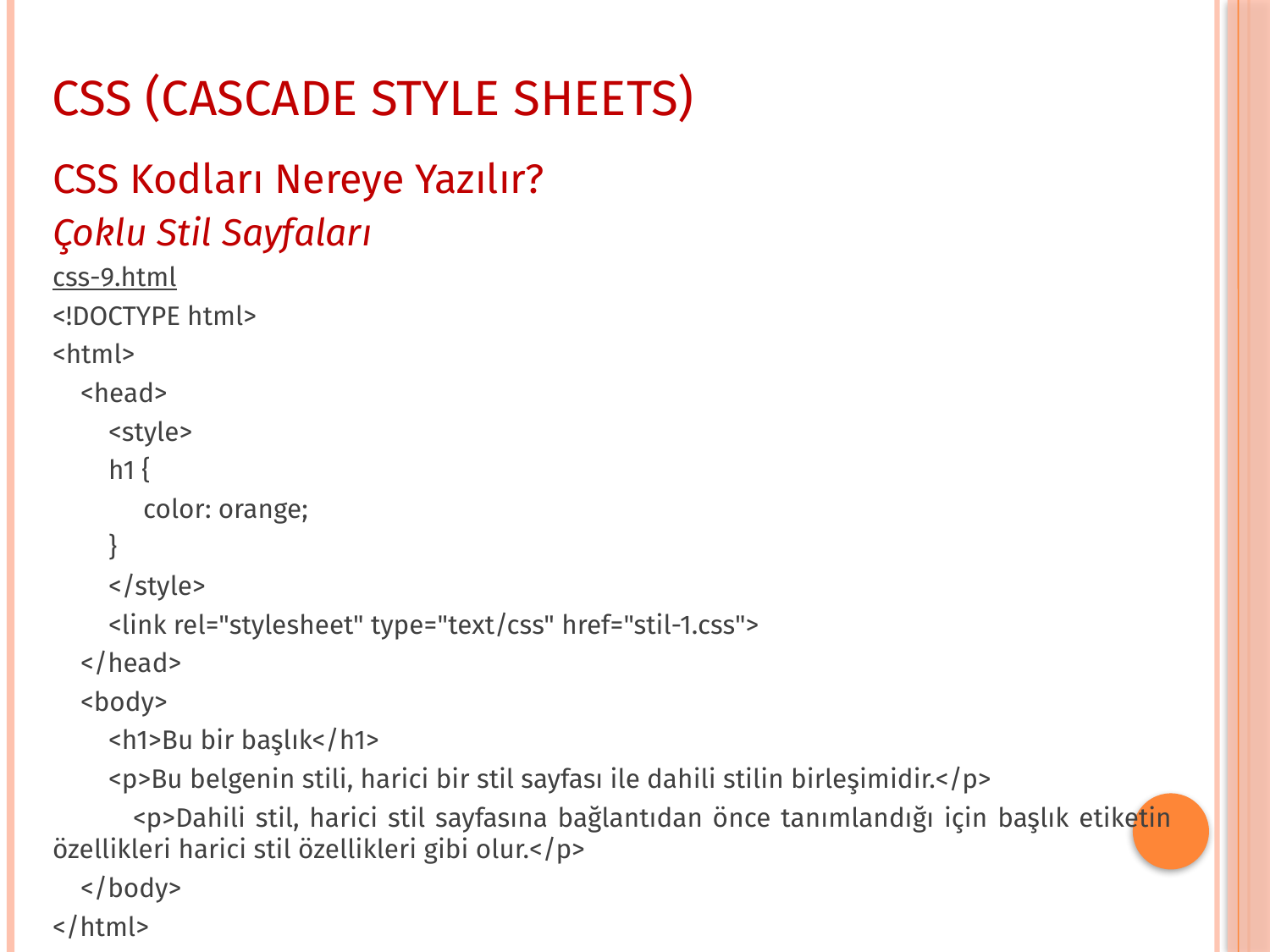

CSS (CASCADE STYLE SHEETS)
CSS Kodları Nereye Yazılır?
Çoklu Stil Sayfaları
css-9.html
<!DOCTYPE html>
<html>
    <head>
        <style>
        h1 {
             color: orange;
        }
        </style>
        <link rel="stylesheet" type="text/css" href="stil-1.css">
    </head>
    <body>
        <h1>Bu bir başlık</h1>
        <p>Bu belgenin stili, harici bir stil sayfası ile dahili stilin birleşimidir.</p>
        <p>Dahili stil, harici stil sayfasına bağlantıdan önce tanımlandığı için başlık etiketin özellikleri harici stil özellikleri gibi olur.</p>
    </body>
</html>